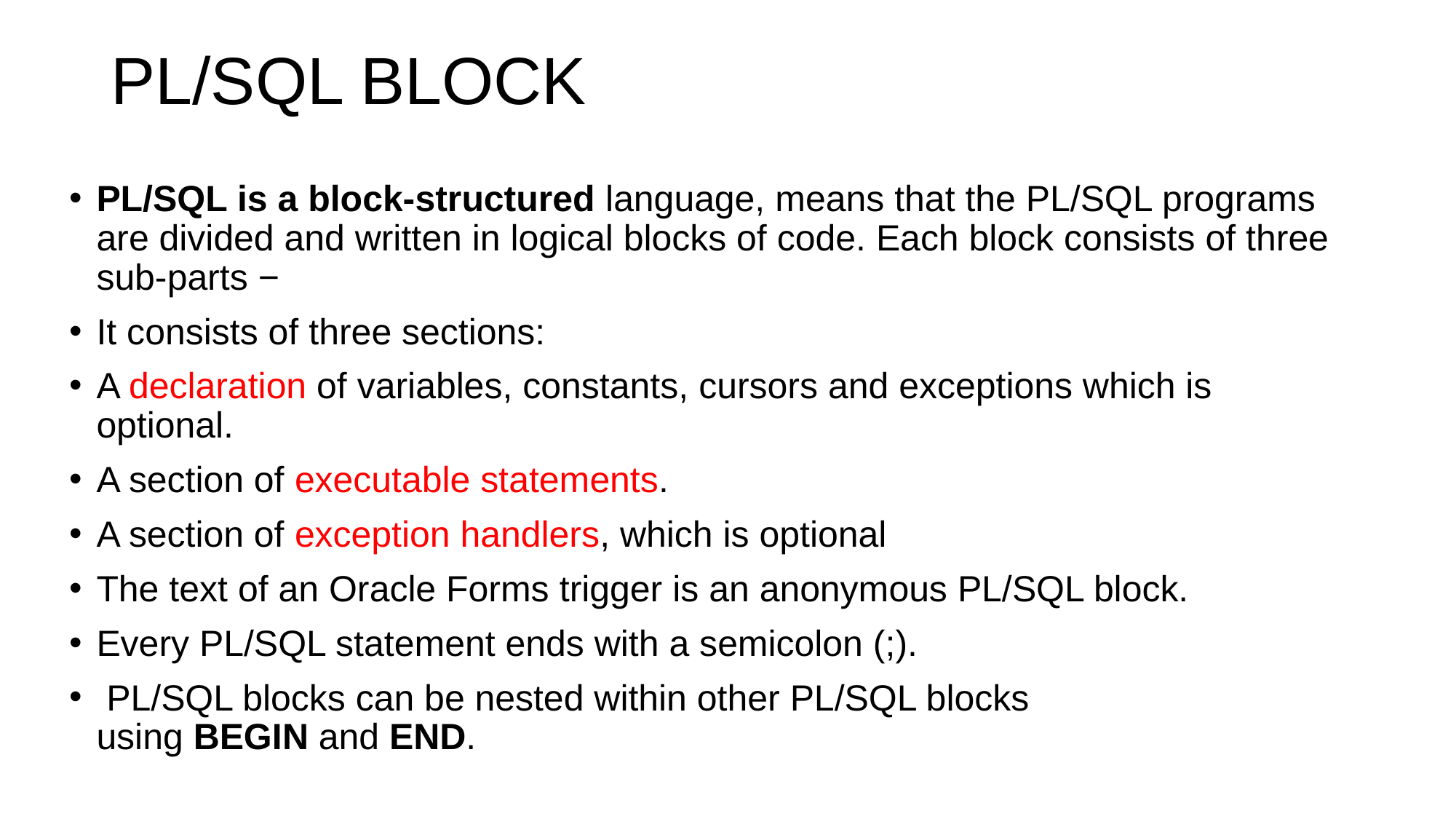

# PL/SQL BLOCK
PL/SQL is a block-structured language, means that the PL/SQL programs are divided and written in logical blocks of code. Each block consists of three sub-parts −
It consists of three sections:
A declaration of variables, constants, cursors and exceptions which is optional.
A section of executable statements.
A section of exception handlers, which is optional
The text of an Oracle Forms trigger is an anonymous PL/SQL block.
Every PL/SQL statement ends with a semicolon (;).
 PL/SQL blocks can be nested within other PL/SQL blocks using BEGIN and END.